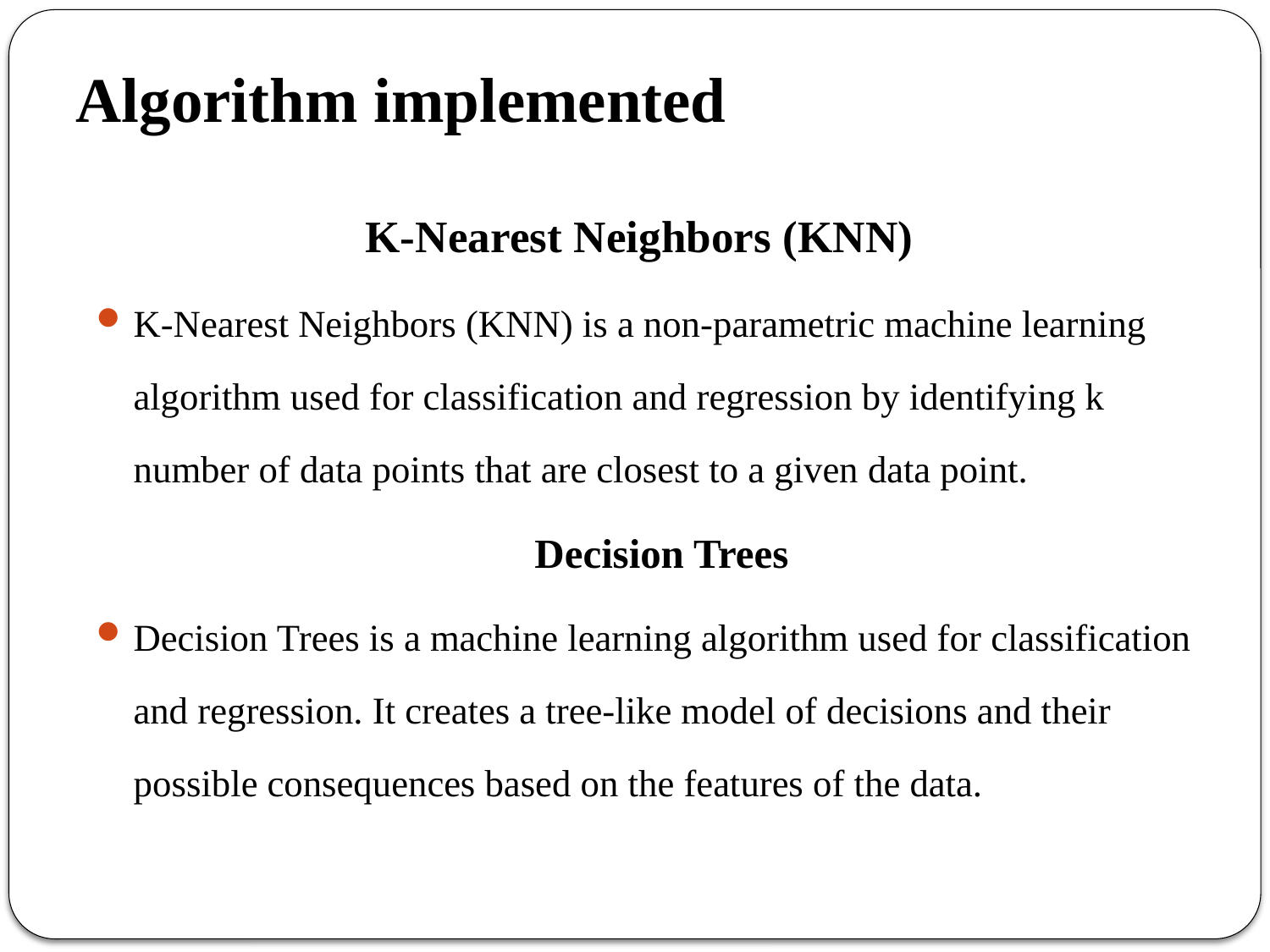

# Algorithm implemented
K-Nearest Neighbors (KNN)
K-Nearest Neighbors (KNN) is a non-parametric machine learning algorithm used for classification and regression by identifying k number of data points that are closest to a given data point.
Decision Trees
Decision Trees is a machine learning algorithm used for classification and regression. It creates a tree-like model of decisions and their possible consequences based on the features of the data.